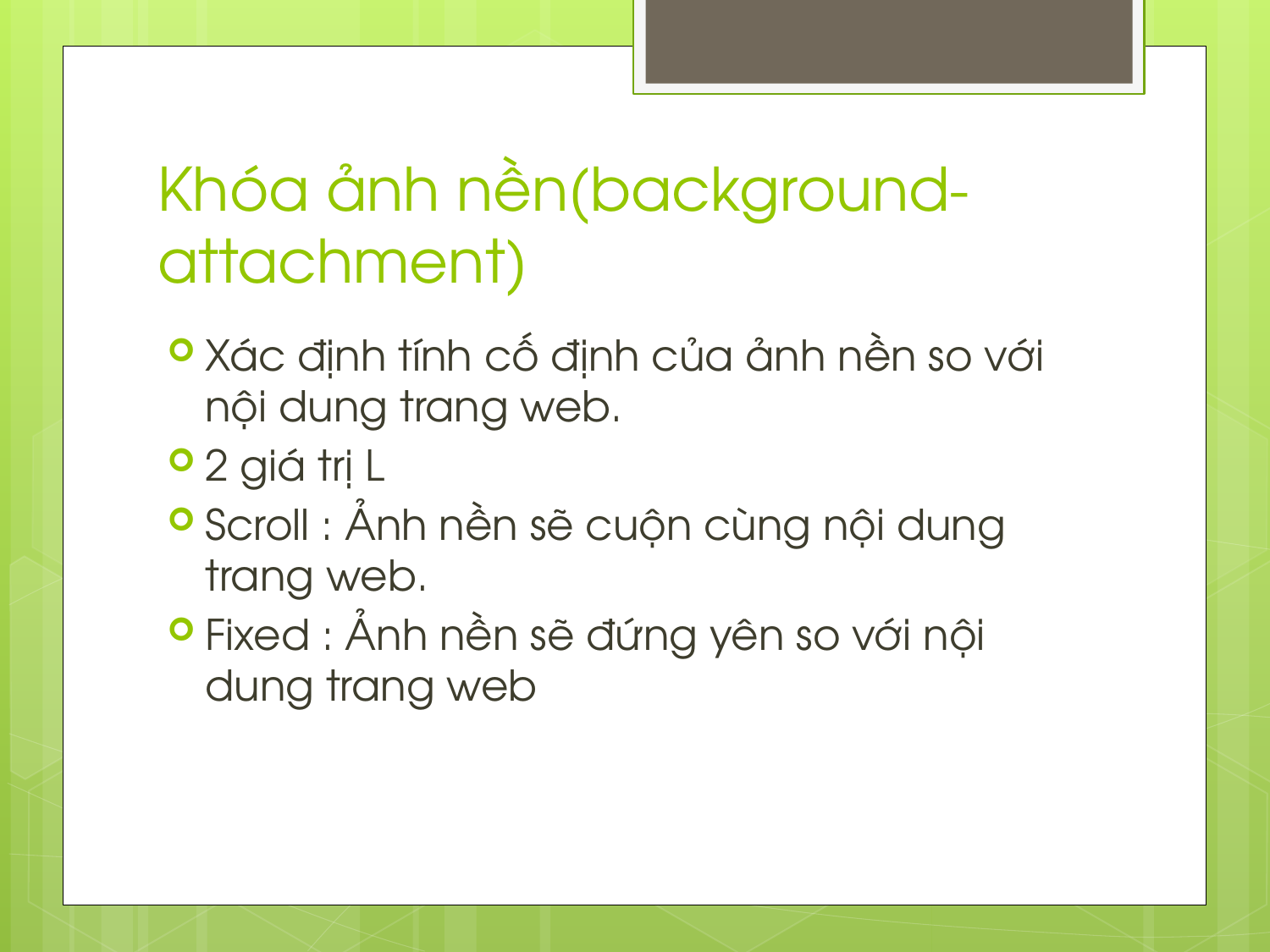

# Khóa ảnh nền(background-attachment)
Xác định tính cố định của ảnh nền so với nội dung trang web.
2 giá trị L
Scroll : Ảnh nền sẽ cuộn cùng nội dung trang web.
Fixed : Ảnh nền sẽ đứng yên so với nội dung trang web